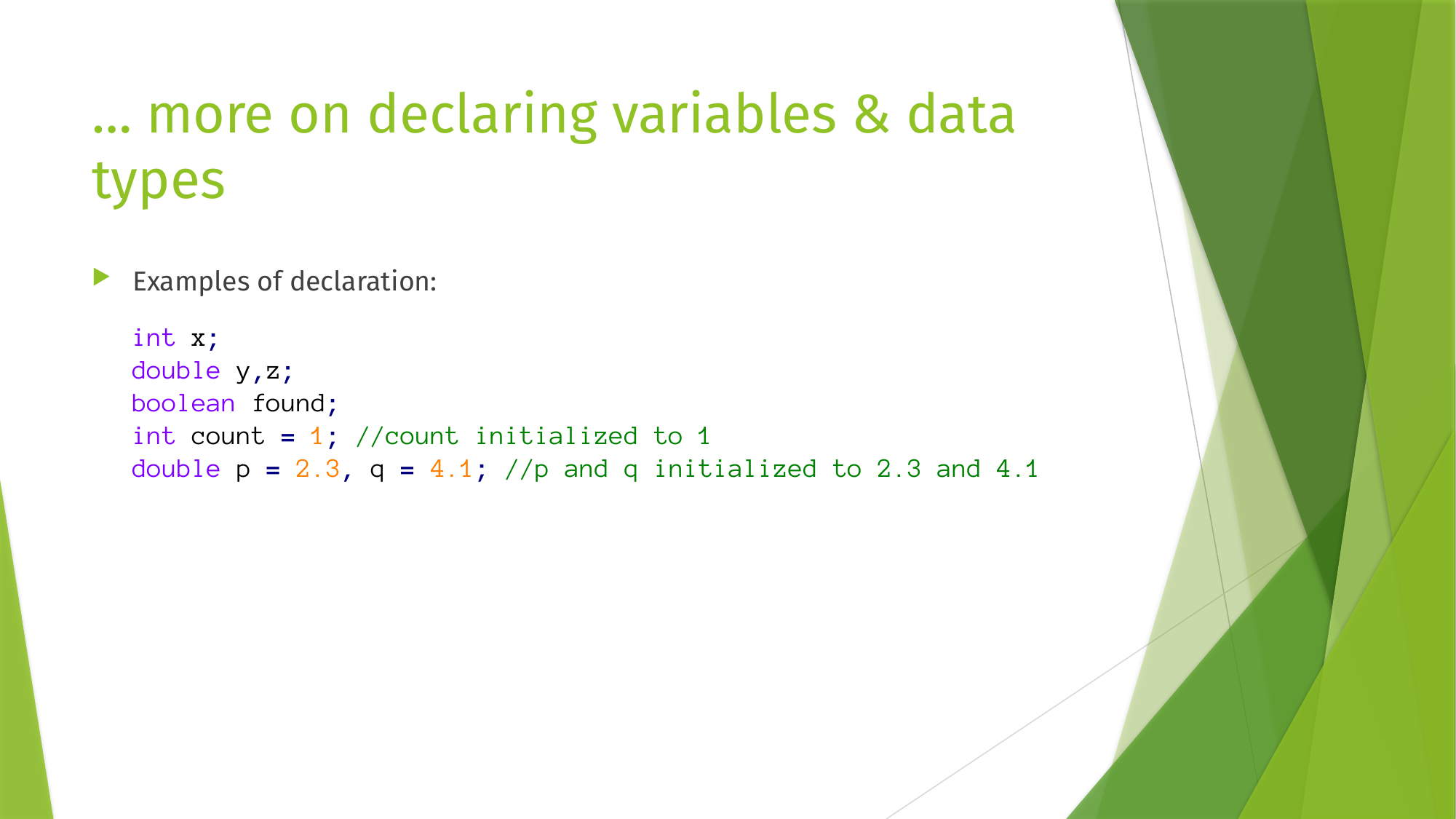

# … more on declaring variables & data types
Examples of declaration:

int x;
double y,z;
boolean found;
int count = 1; //count initialized to 1
double p = 2.3, q = 4.1; //p and q initialized to 2.3 and 4.1